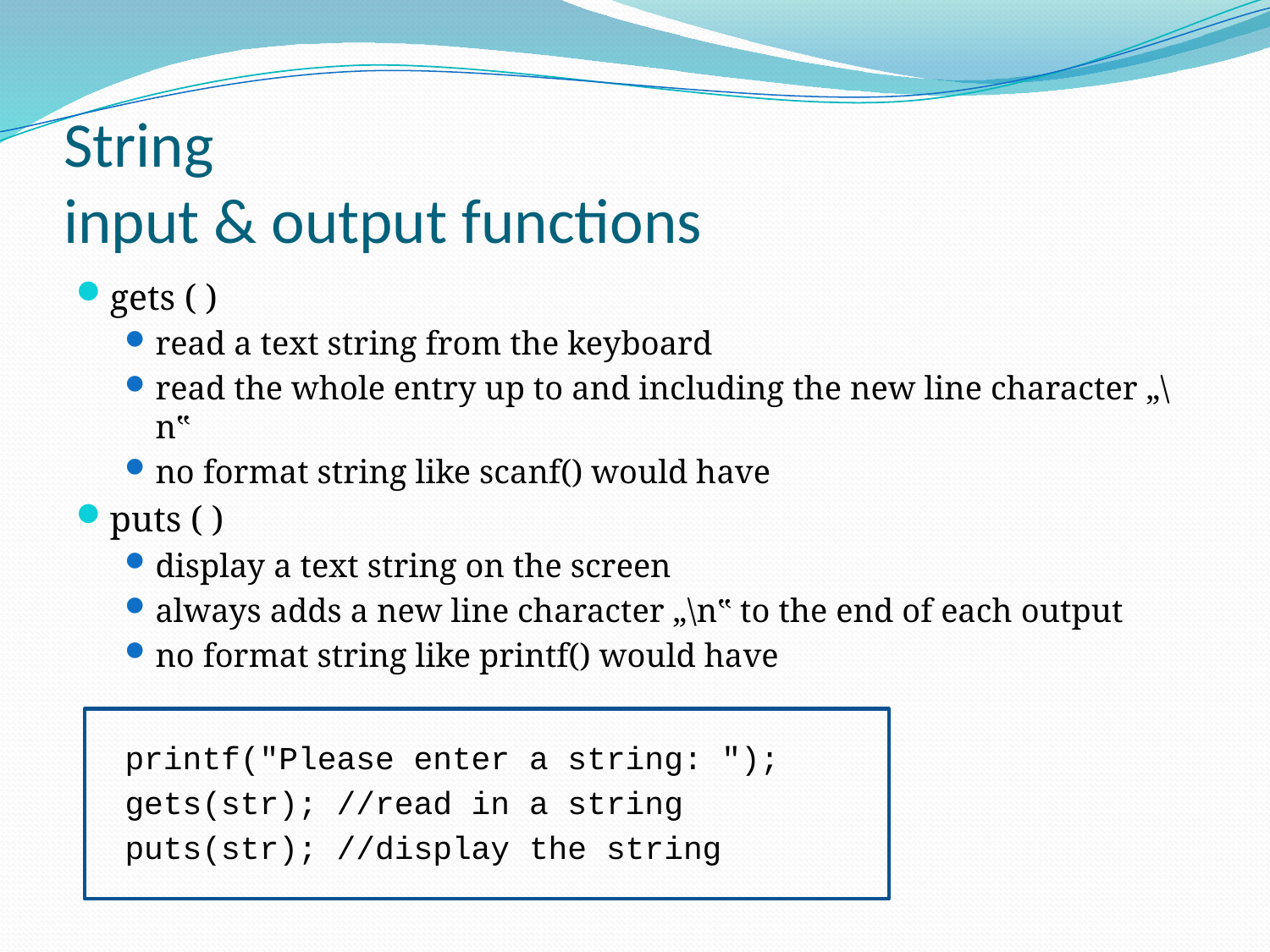

# String input & output functions
gets ( )
read a text string from the keyboard
read the whole entry up to and including the new line character „\n‟
no format string like scanf() would have
puts ( )
display a text string on the screen
always adds a new line character „\n‟ to the end of each output
no format string like printf() would have

printf("Please enter a string: ");
gets(str); //read in a string
puts(str); //display the string